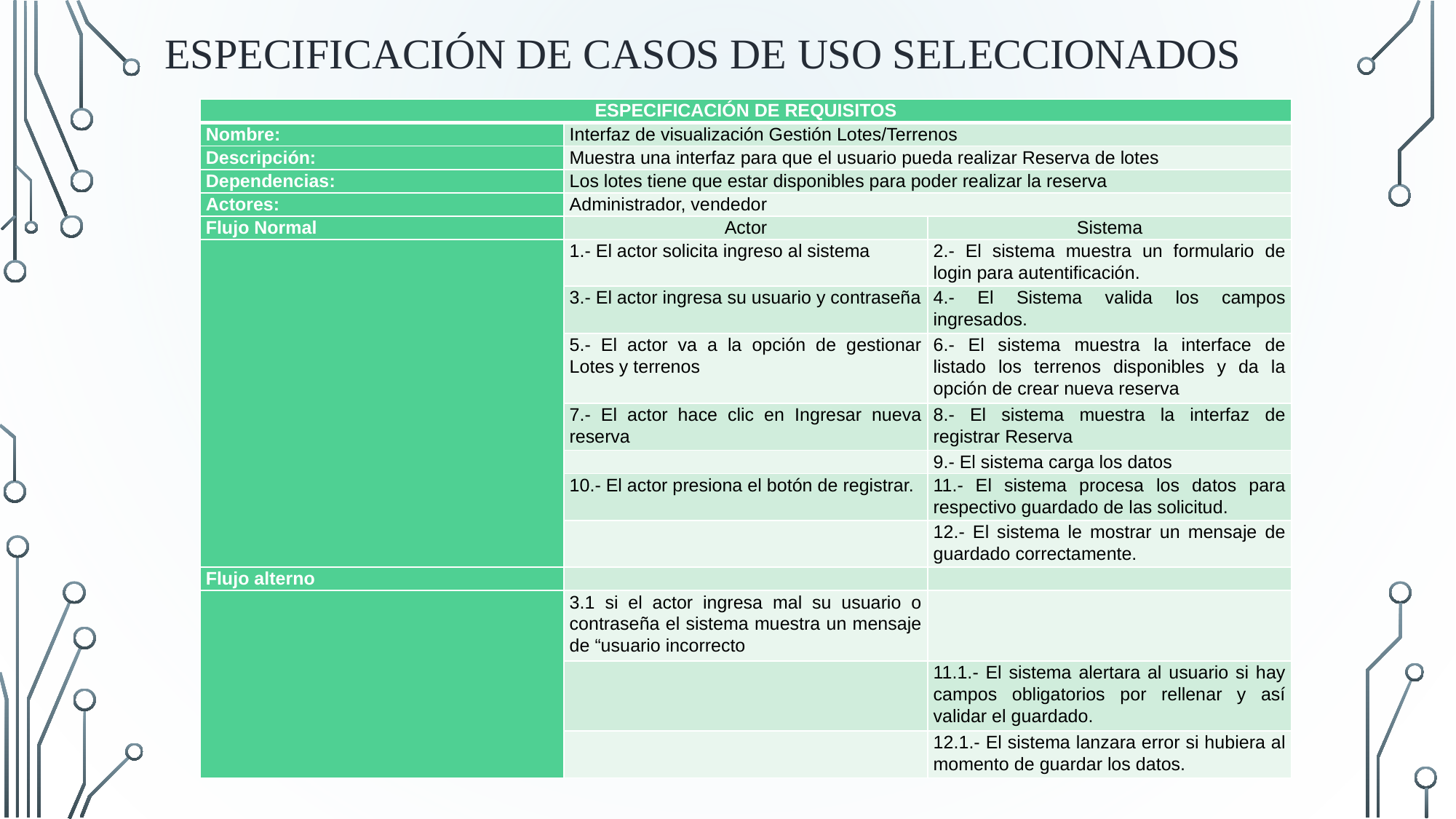

ESPECIFICACIÓN DE CASOS DE USO SELECCIONADOS
| ESPECIFICACIÓN DE REQUISITOS |  |  |
| --- | --- | --- |
| Nombre: | Interfaz de visualización Gestión Lotes/Terrenos |  |
| Descripción: | Muestra una interfaz para que el usuario pueda realizar Reserva de lotes |  |
| Dependencias: | Los lotes tiene que estar disponibles para poder realizar la reserva |  |
| Actores: | Administrador, vendedor |  |
| Flujo Normal | Actor | Sistema |
|  | 1.- El actor solicita ingreso al sistema | 2.- El sistema muestra un formulario de login para autentificación. |
|  | 3.- El actor ingresa su usuario y contraseña | 4.- El Sistema valida los campos ingresados. |
|  | 5.- El actor va a la opción de gestionar Lotes y terrenos | 6.- El sistema muestra la interface de listado los terrenos disponibles y da la opción de crear nueva reserva |
|  | 7.- El actor hace clic en Ingresar nueva reserva | 8.- El sistema muestra la interfaz de registrar Reserva |
|  |  | 9.- El sistema carga los datos |
|  | 10.- El actor presiona el botón de registrar. | 11.- El sistema procesa los datos para respectivo guardado de las solicitud. |
|  |  | 12.- El sistema le mostrar un mensaje de guardado correctamente. |
| Flujo alterno |  |  |
|  | 3.1 si el actor ingresa mal su usuario o contraseña el sistema muestra un mensaje de “usuario incorrecto |  |
|  |  | 11.1.- El sistema alertara al usuario si hay campos obligatorios por rellenar y así validar el guardado. |
|  |  | 12.1.- El sistema lanzara error si hubiera al momento de guardar los datos. |